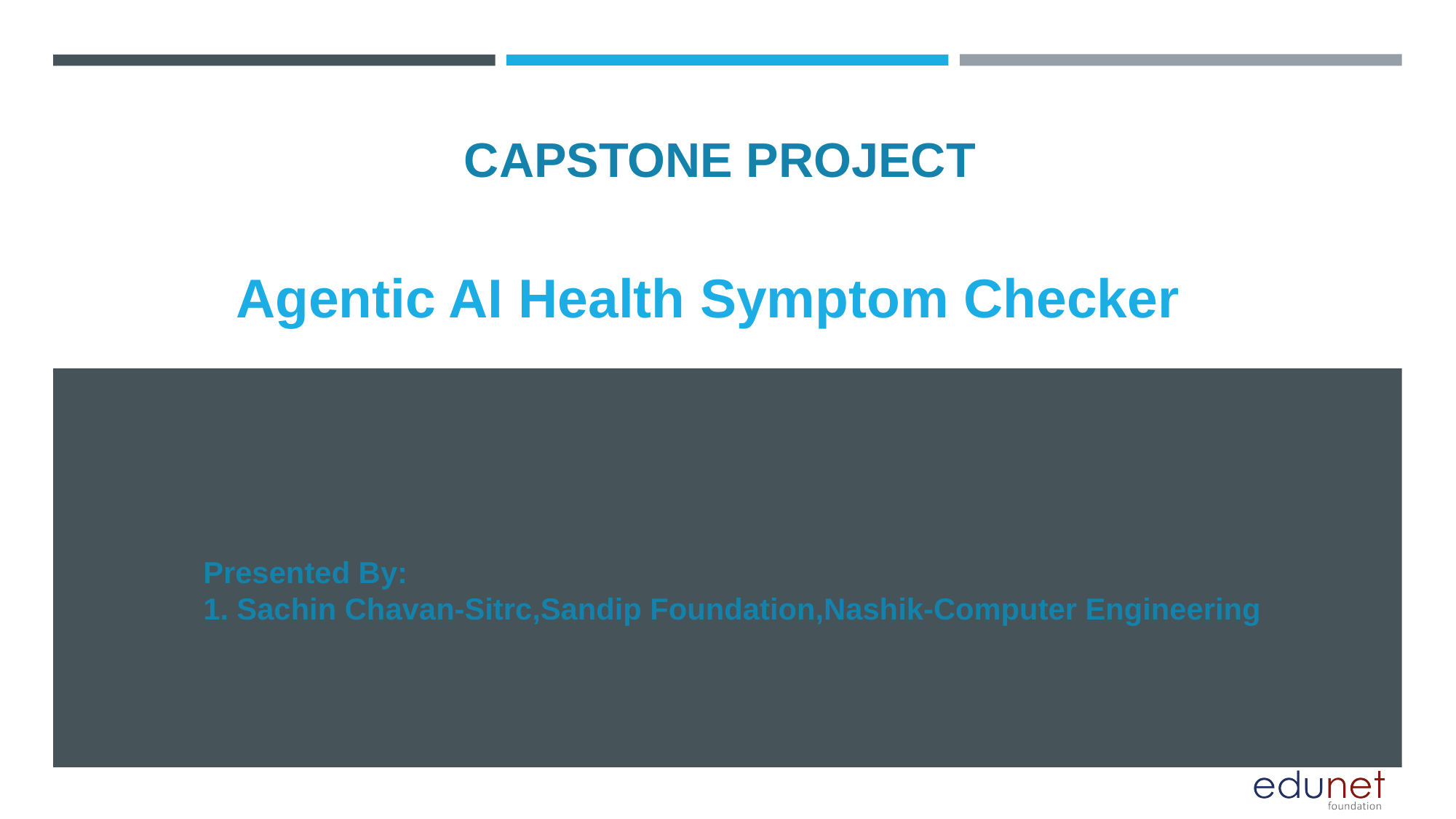

CAPSTONE PROJECT
# Agentic AI Health Symptom Checker
Presented By:
1. Sachin Chavan-Sitrc,Sandip Foundation,Nashik-Computer Engineering